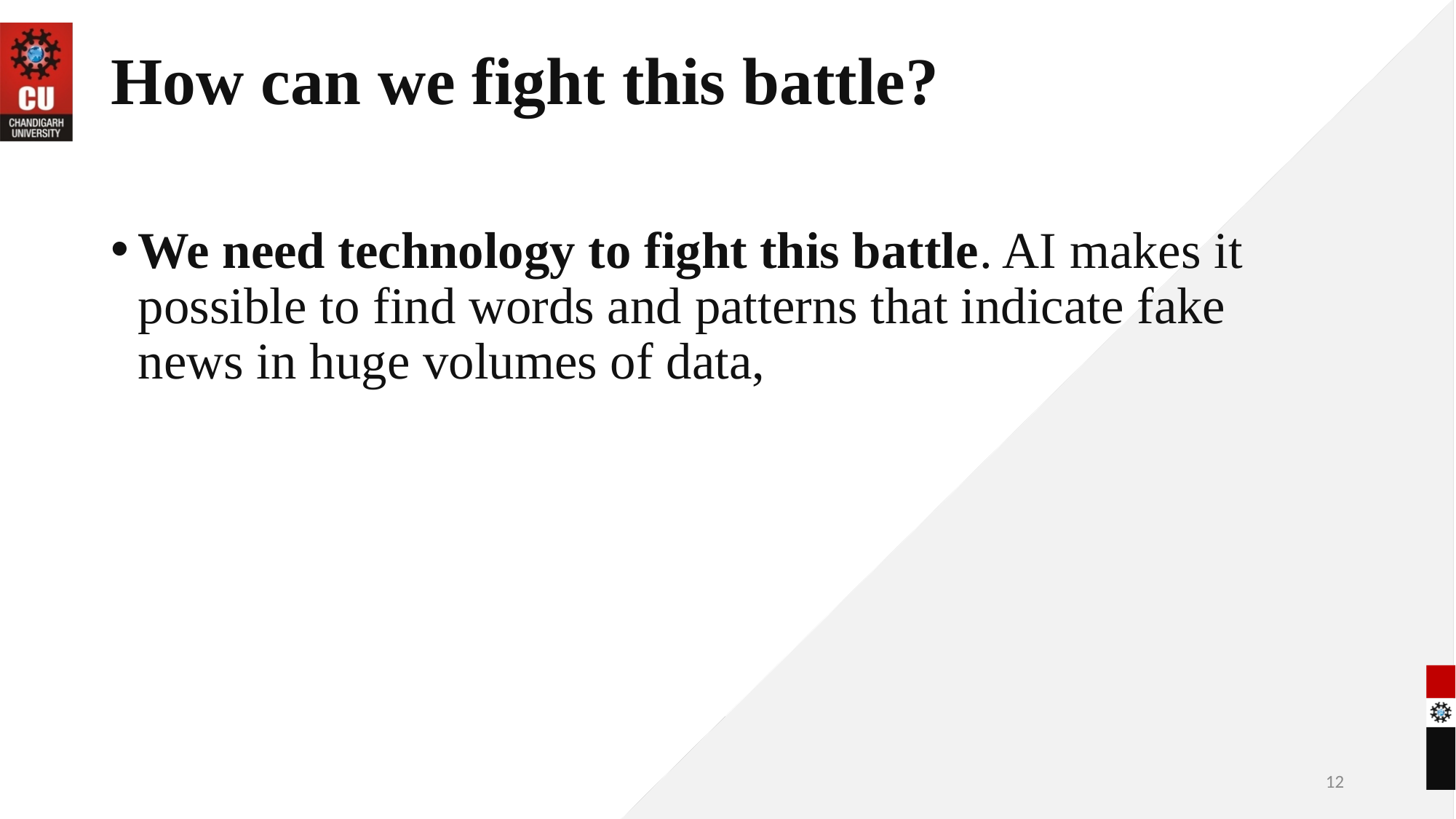

# How can we fight this battle?
We need technology to fight this battle. AI makes it possible to find words and patterns that indicate fake news in huge volumes of data,
12